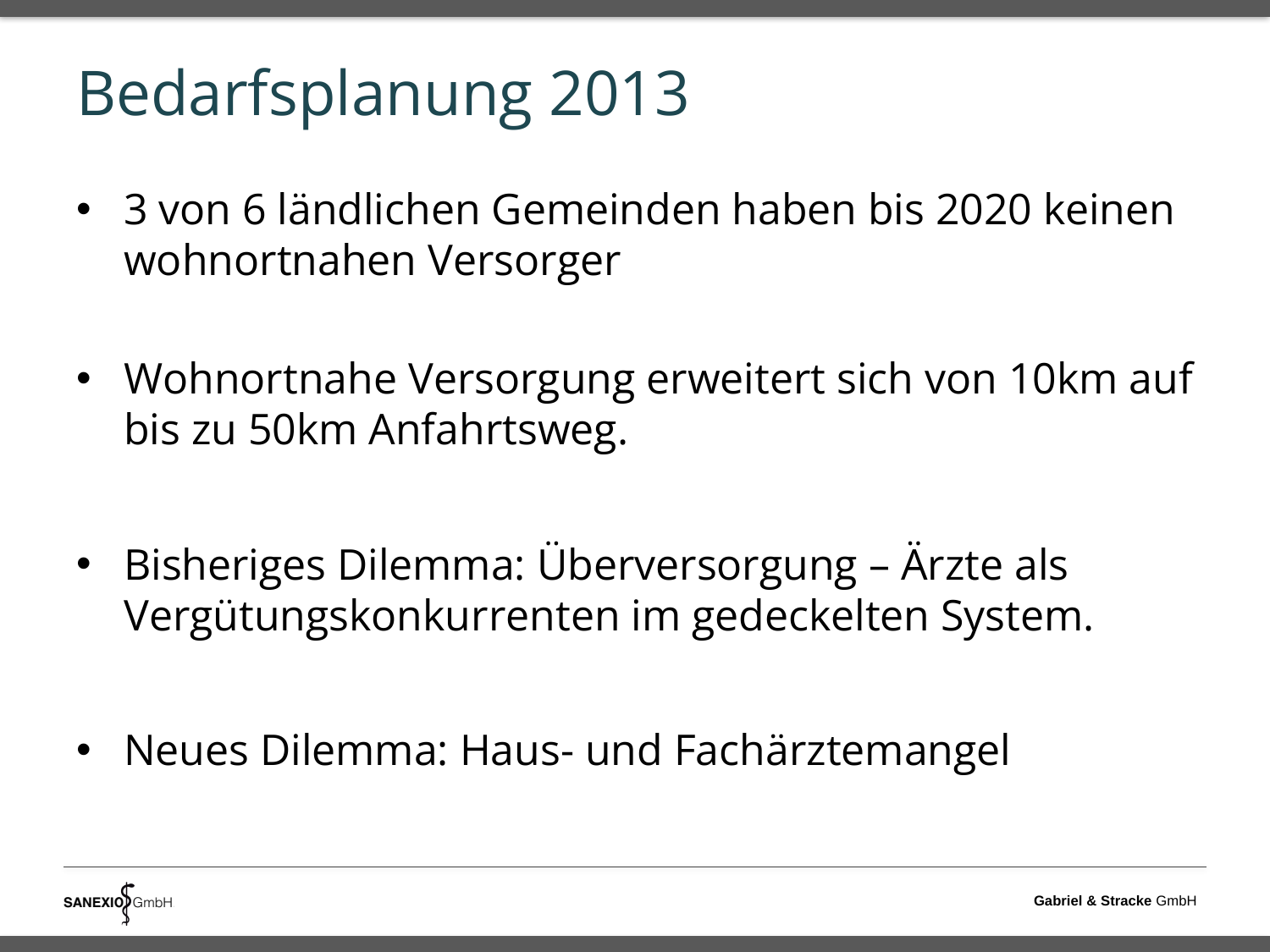

# Bedarfsplanung 2013
3 von 6 ländlichen Gemeinden haben bis 2020 keinen wohnortnahen Versorger

Wohnortnahe Versorgung erweitert sich von 10km auf bis zu 50km Anfahrtsweg.

Bisheriges Dilemma: Überversorgung – Ärzte als Vergütungskonkurrenten im gedeckelten System.

Neues Dilemma: Haus- und Fachärztemangel